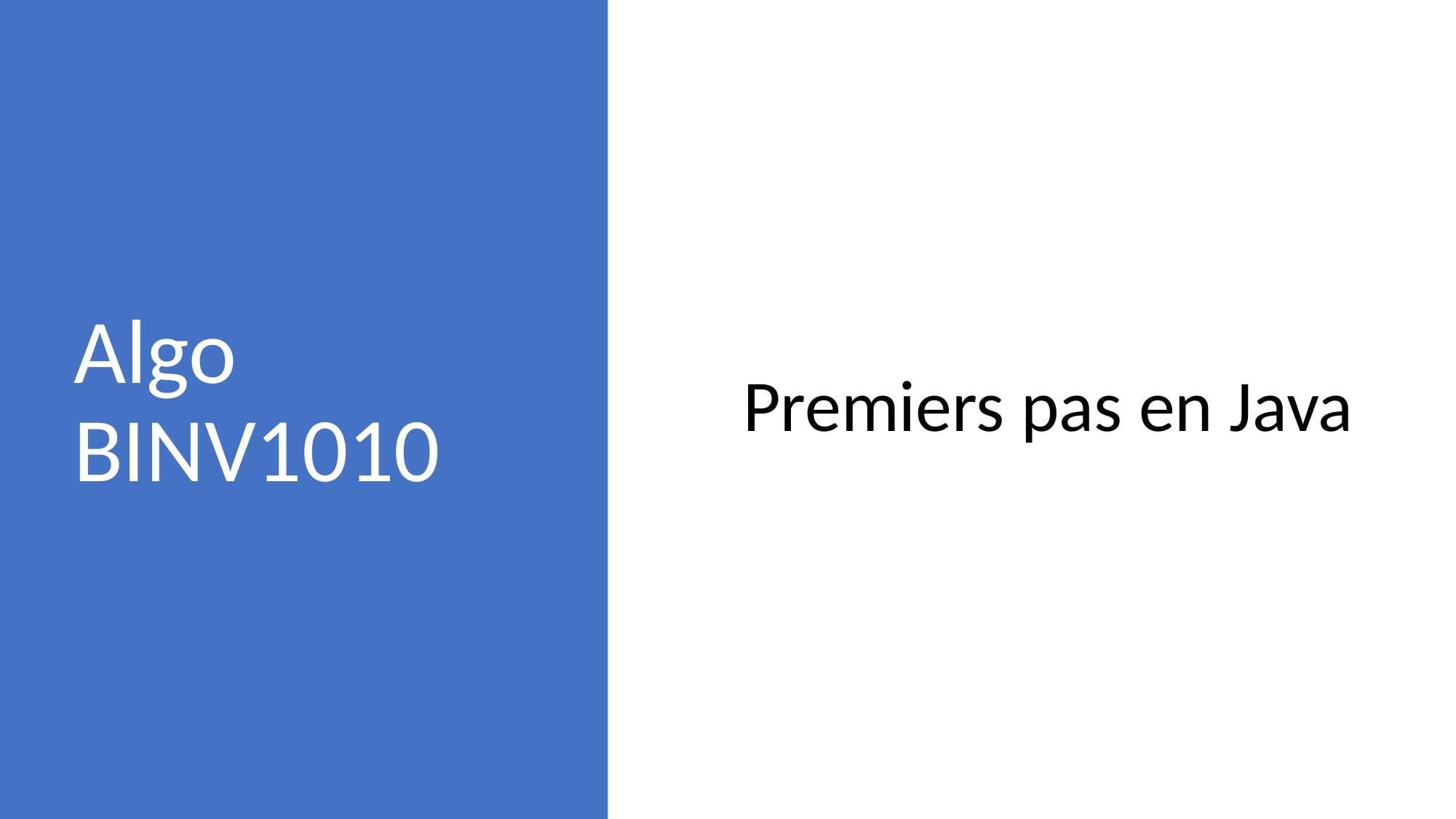

# Algo BINV1010
Premiers pas en Java